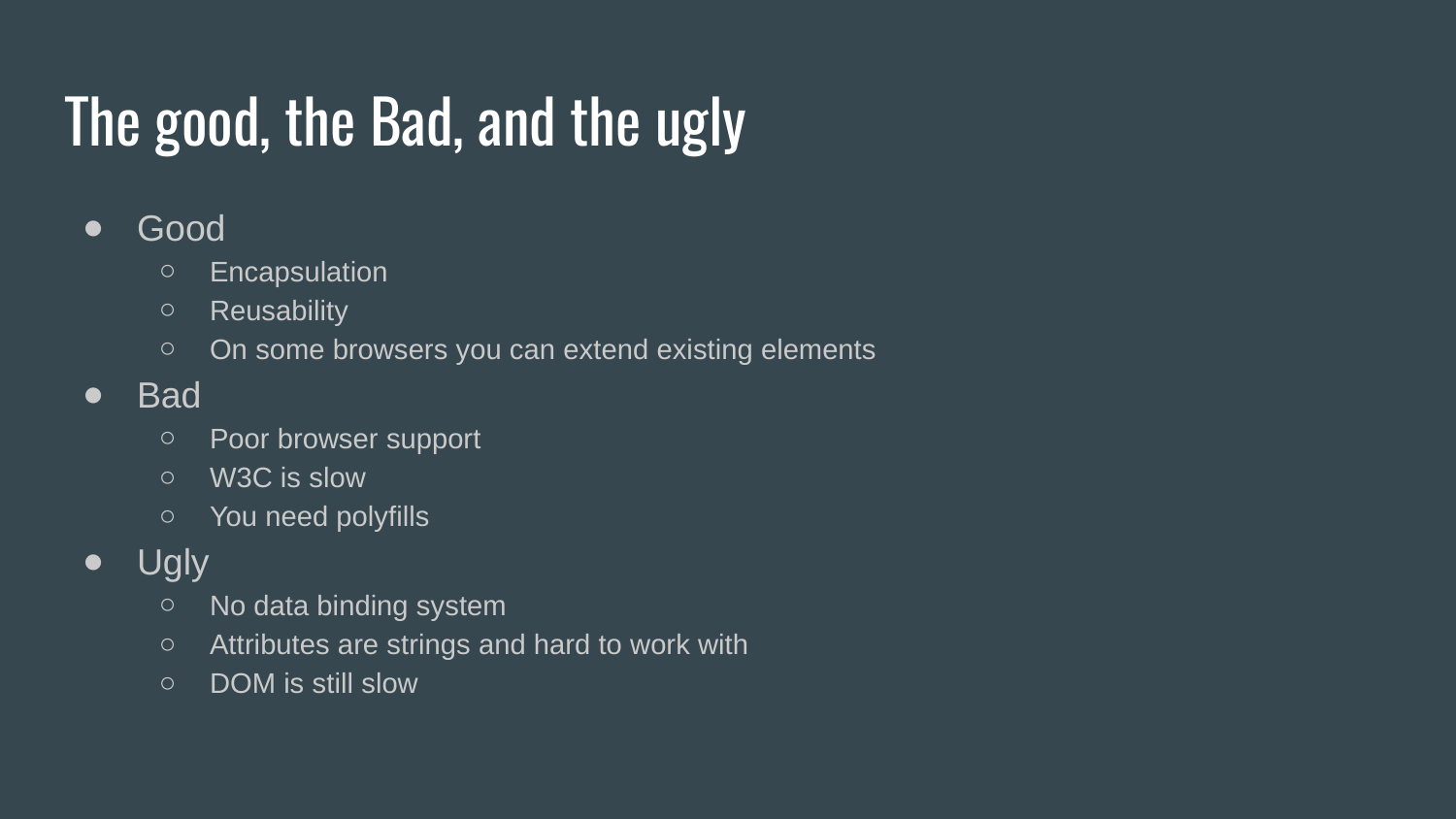

# The good, the Bad, and the ugly

Good
Encapsulation
Reusability
On some browsers you can extend existing elements
Bad
Poor browser support
W3C is slow
You need polyfills
Ugly
No data binding system
Attributes are strings and hard to work with
DOM is still slow